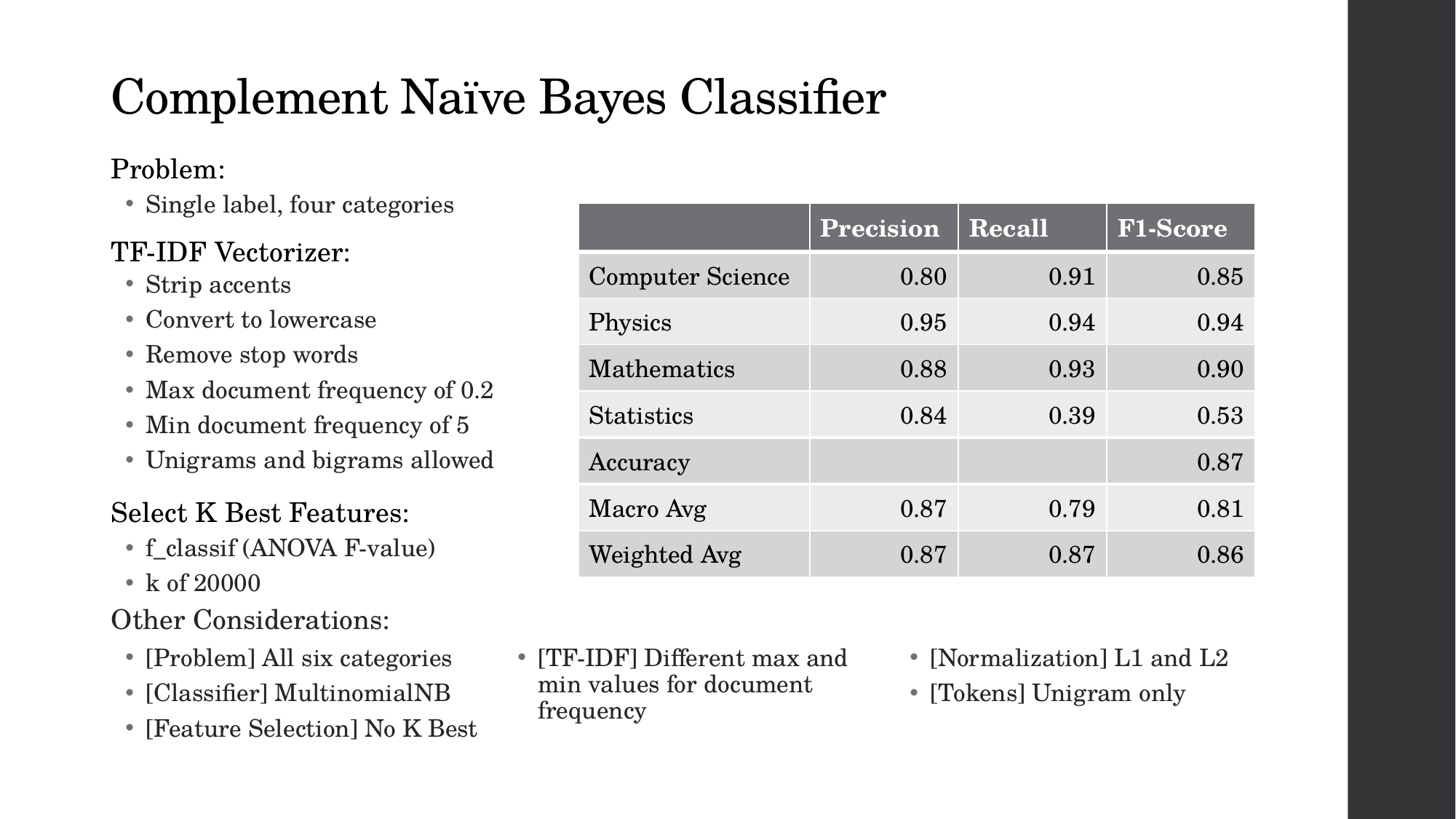

# Complement Naïve Bayes Classifier
Problem:
Single label, four categories
TF-IDF Vectorizer:
Strip accents
Convert to lowercase
Remove stop words
Max document frequency of 0.2
Min document frequency of 5
Unigrams and bigrams allowed
Select K Best Features:
f_classif (ANOVA F-value)
k of 20000
Other Considerations:
|  | Precision | Recall | F1-Score |
| --- | --- | --- | --- |
| Computer Science | 0.80 | 0.91 | 0.85 |
| Physics | 0.95 | 0.94 | 0.94 |
| Mathematics | 0.88 | 0.93 | 0.90 |
| Statistics | 0.84 | 0.39 | 0.53 |
| Accuracy |  |  | 0.87 |
| Macro Avg | 0.87 | 0.79 | 0.81 |
| Weighted Avg | 0.87 | 0.87 | 0.86 |
[Problem] All six categories
[Classifier] MultinomialNB
[Feature Selection] No K Best
[TF-IDF] Different max and min values for document frequency
[Normalization] L1 and L2
[Tokens] Unigram only